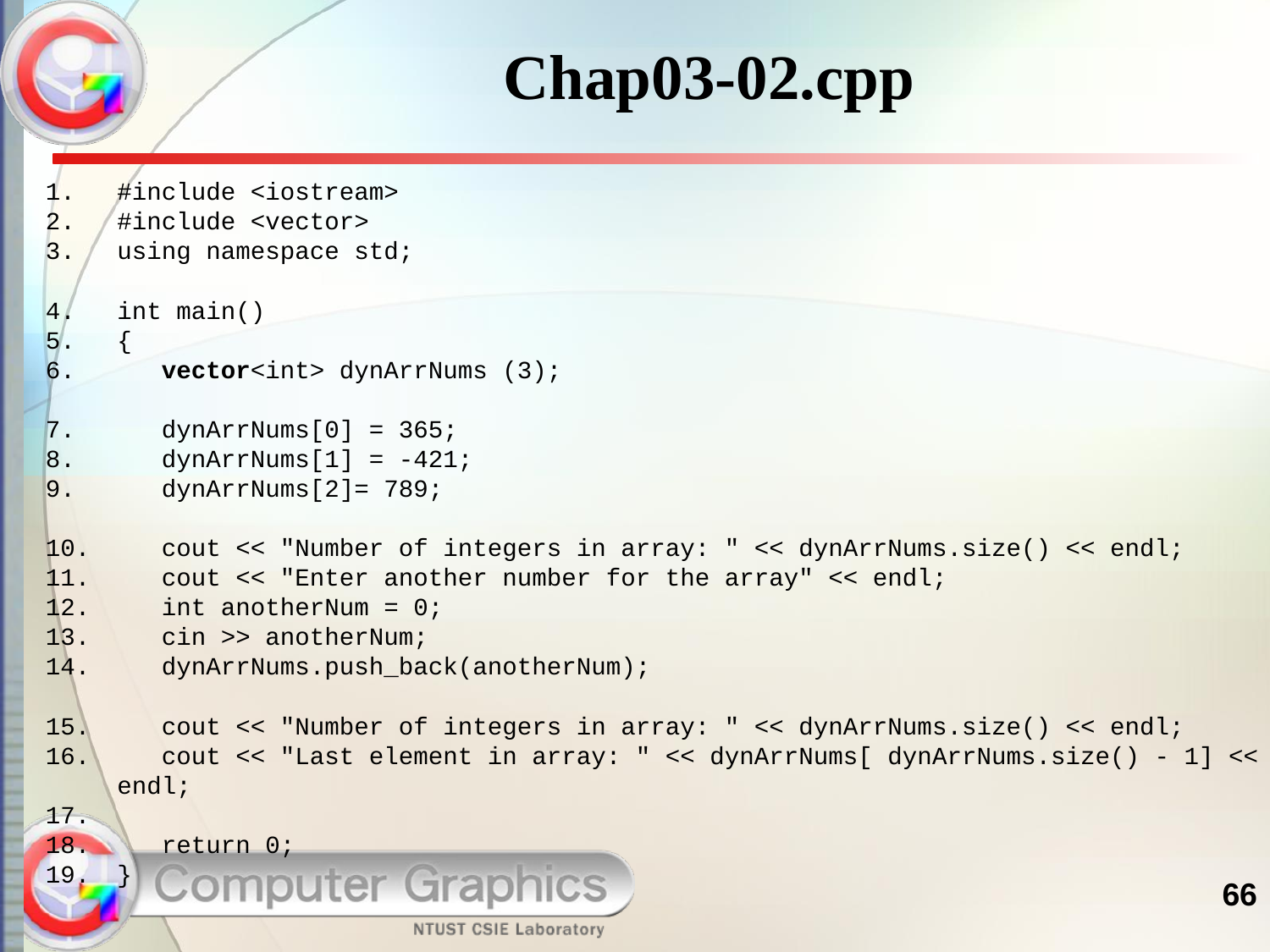

# Chap03-02.cpp
#include <iostream>
#include <vector>
using namespace std;

int main()
{
   vector<int> dynArrNums (3);

   dynArrNums[0] = 365;
   dynArrNums[1] = -421;
   dynArrNums[2]= 789;

   cout << "Number of integers in array: " << dynArrNums.size() << endl;
   cout << "Enter another number for the array" << endl;
   int anotherNum = 0;
   cin >> anotherNum;
   dynArrNums.push_back(anotherNum);

   cout << "Number of integers in array: " << dynArrNums.size() << endl;
   cout << "Last element in array: " << dynArrNums[ dynArrNums.size() - 1] << endl;

   return 0;
}
66